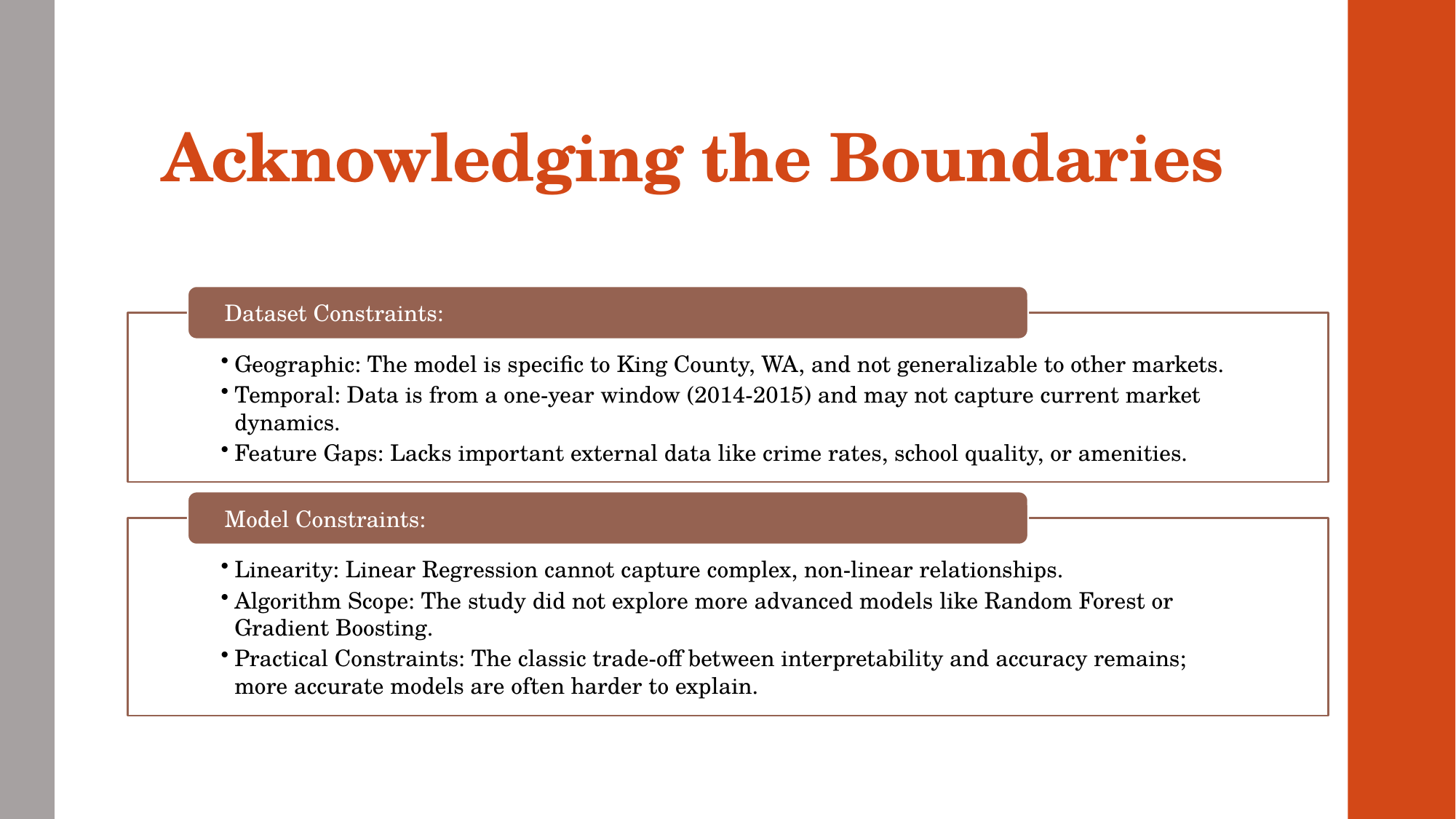

# Acknowledging the Boundaries
Geographic: The model is specific to King County, WA, and not generalizable to other markets.
Temporal: Data is from a one-year window (2014-2015) and may not capture current market dynamics.
Feature Gaps: Lacks important external data like crime rates, school quality, or amenities.
Dataset Constraints:
Linearity: Linear Regression cannot capture complex, non-linear relationships.
Algorithm Scope: The study did not explore more advanced models like Random Forest or Gradient Boosting.
Practical Constraints: The classic trade-off between interpretability and accuracy remains; more accurate models are often harder to explain.
Model Constraints: